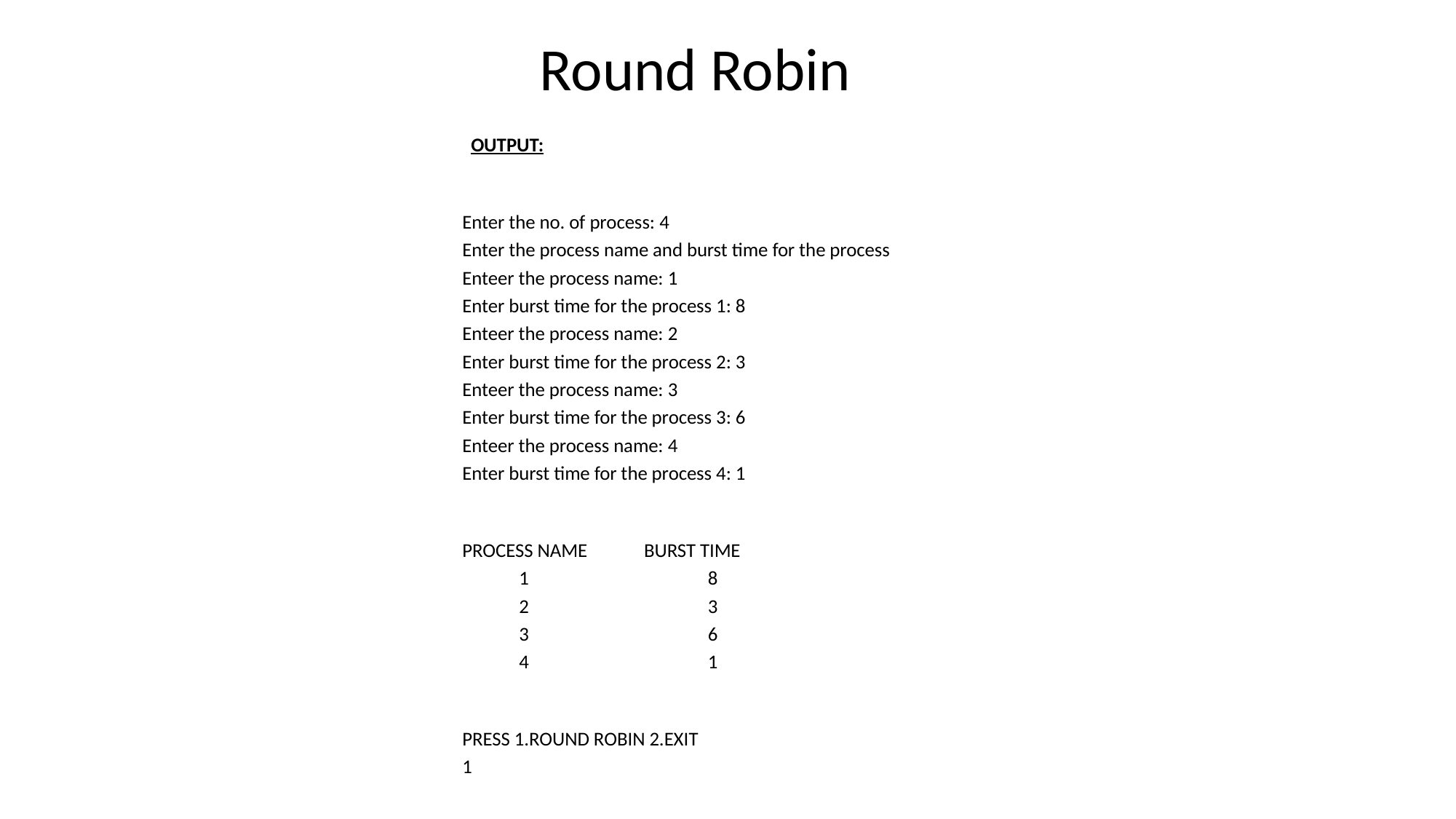

# Round Robin
  OUTPUT:

Enter the no. of process: 4
Enter the process name and burst time for the process
Enteer the process name: 1
Enter burst time for the process 1: 8
Enteer the process name: 2
Enter burst time for the process 2: 3
Enteer the process name: 3
Enter burst time for the process 3: 6
Enteer the process name: 4
Enter burst time for the process 4: 1

PROCESS NAME             BURST TIME
             1                                         8
             2                                         3
             3                                         6
             4                                         1

PRESS 1.ROUND ROBIN 2.EXIT
1